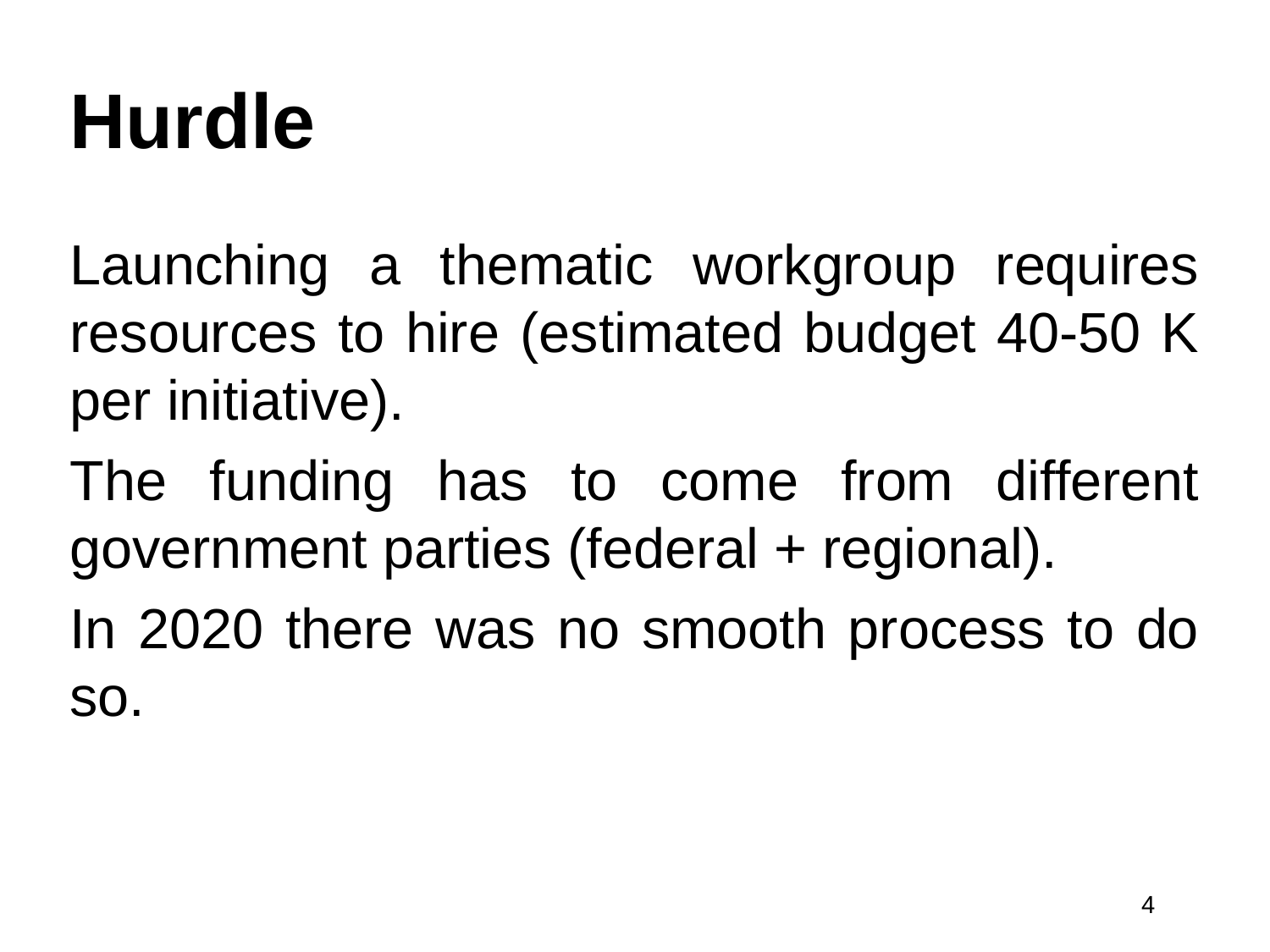

# Hurdle
Launching a thematic workgroup requires resources to hire (estimated budget 40-50 K per initiative).
The funding has to come from different government parties (federal + regional).
In 2020 there was no smooth process to do so.

4